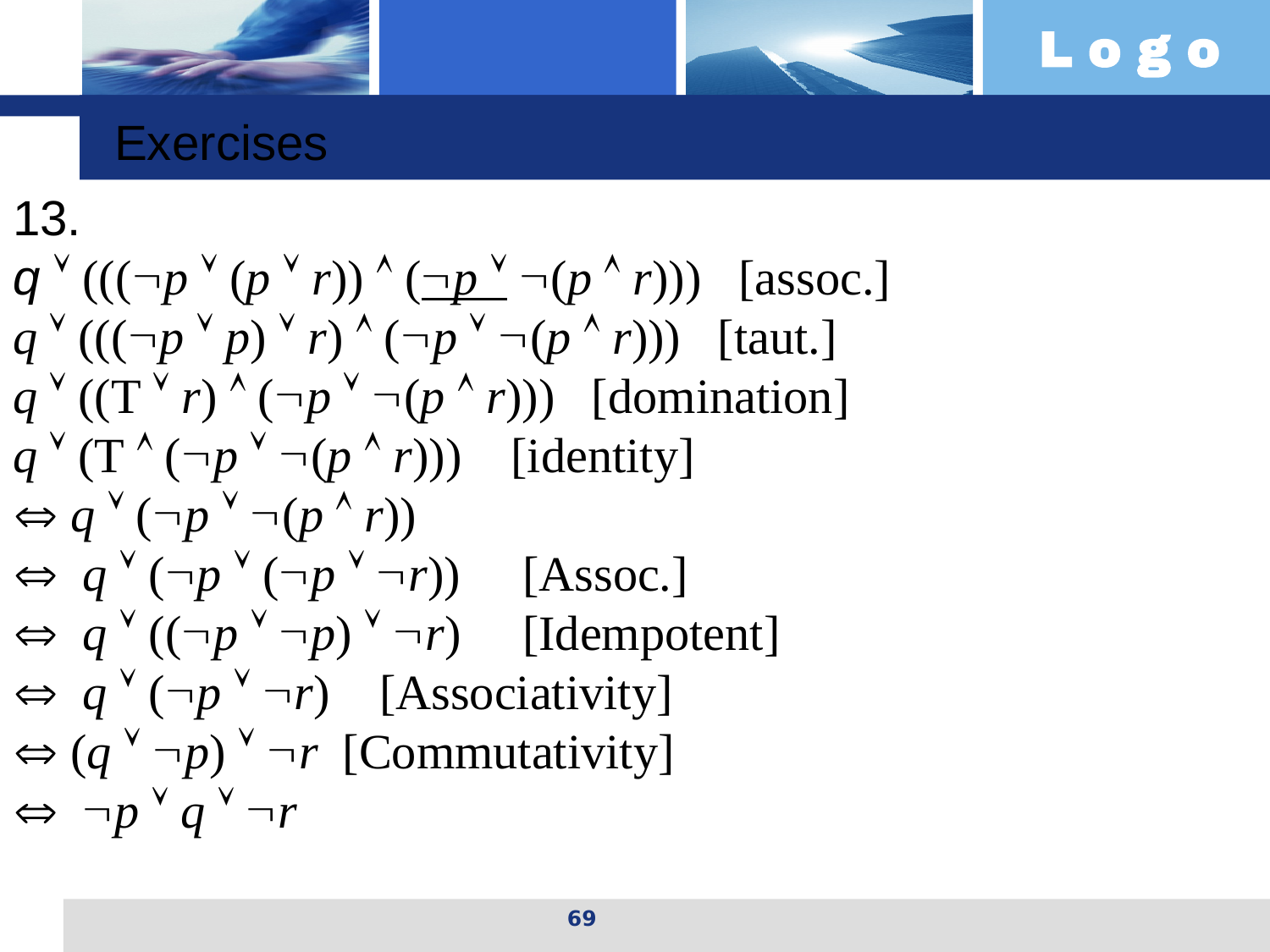

Exercises
13.
q ∨ (((¬p ∨ (p ∨ r)) ∧ (¬p ∨ ¬(p ∧ r)))   [assoc.]
q ∨ (((¬p ∨ p) ∨ r) ∧ (¬p ∨ ¬(p ∧ r)))   [taut.]
q ∨ ((T ∨ r) ∧ (¬p ∨ ¬(p ∧ r)))   [domination]
q ∨ (T ∧ (¬p ∨ ¬(p ∧ r)))    [identity]
⇔ q ∨ (¬p ∨ ¬(p ∧ r))
⇔  q ∨ (¬p ∨ (¬p ∨ ¬r))     [Assoc.]
⇔  q ∨ ((¬p ∨ ¬p) ∨ ¬r)     [Idempotent]
⇔  q ∨ (¬p ∨ ¬r)    [Associativity]
⇔ (q ∨ ¬p) ∨ ¬r  [Commutativity]
⇔  ¬p ∨ q ∨ ¬r
69